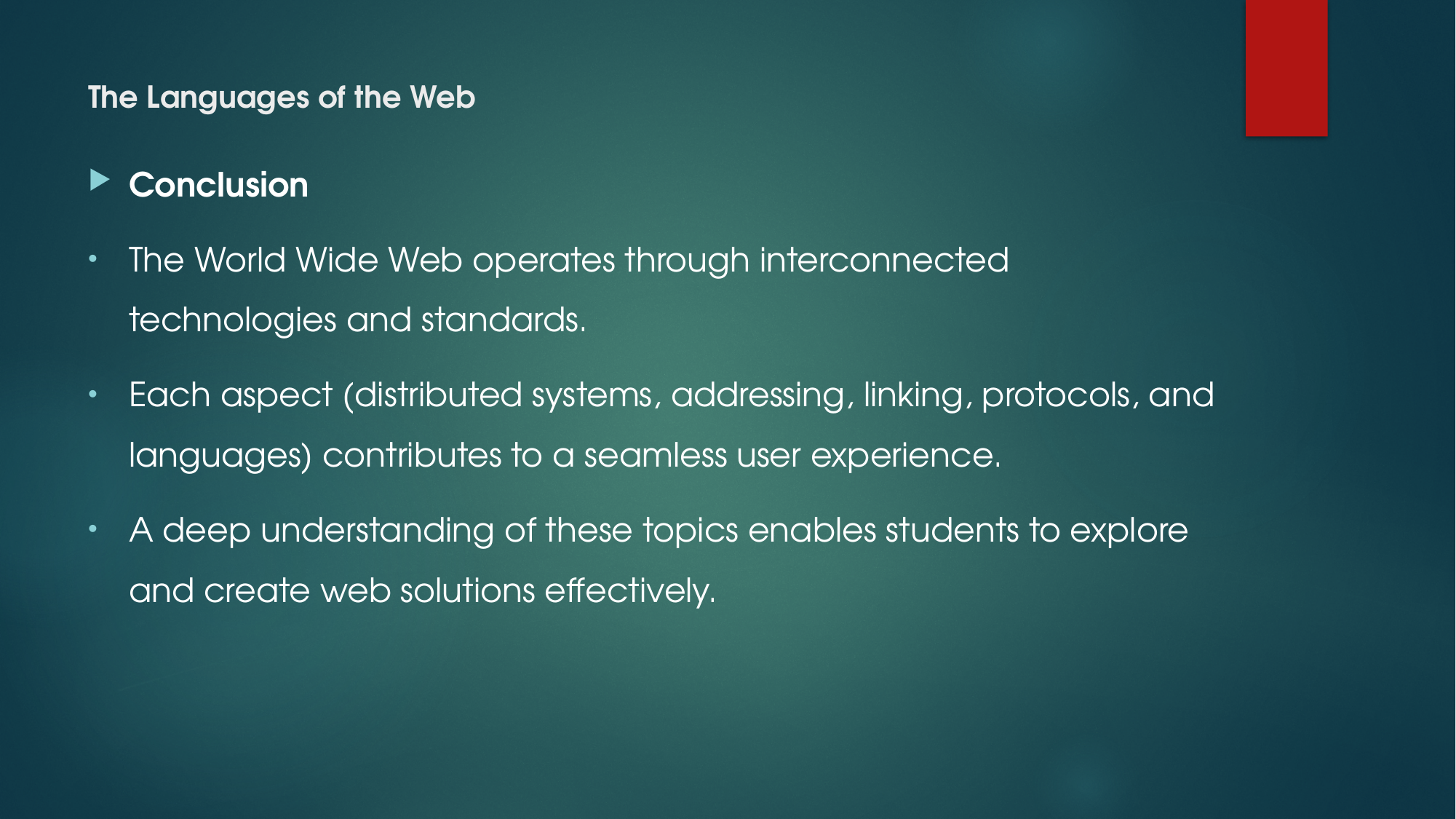

# The Languages of the Web
Conclusion
The World Wide Web operates through interconnected technologies and standards.
Each aspect (distributed systems, addressing, linking, protocols, and languages) contributes to a seamless user experience.
A deep understanding of these topics enables students to explore and create web solutions effectively.